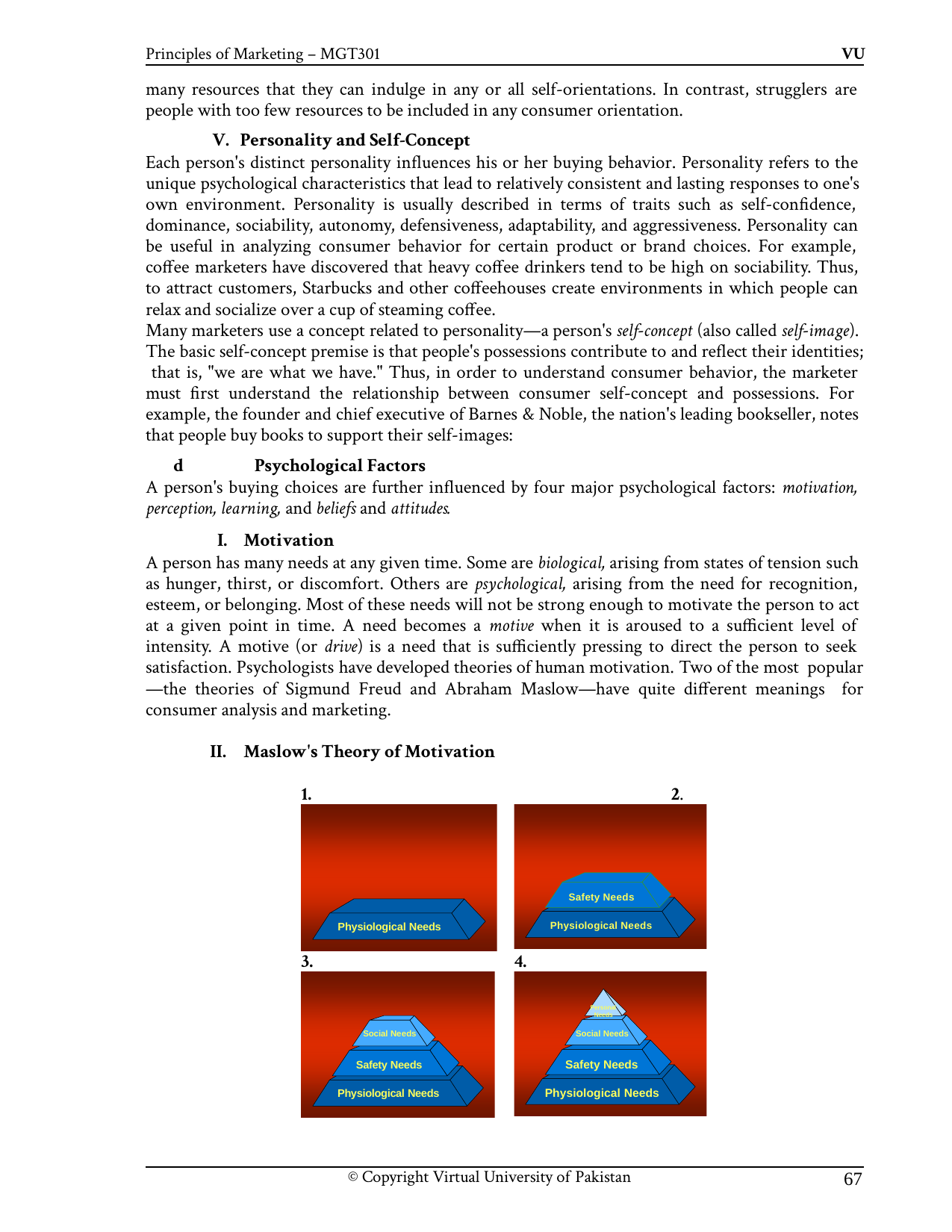

Principles of Marketing – MGT301	VU
many resources that they can indulge in any or all self-orientations. In contrast, strugglers are  people with too few resources to be included in any consumer orientation.
V.   Personality and Self-Concept
Each person's distinct personality influences his or her buying behavior. Personality refers to the  unique psychological characteristics that lead to relatively consistent and lasting responses to one's  own environment. Personality is usually described in terms of traits such as self-confidence,  dominance, sociability, autonomy, defensiveness, adaptability, and aggressiveness. Personality can  be useful in analyzing consumer behavior for certain product or brand choices. For example,  coffee marketers have discovered that heavy coffee drinkers tend to be high on sociability. Thus,  to attract customers, Starbucks and other coffeehouses create environments in which people can  relax and socialize over a cup of steaming coffee.
Many marketers use a concept related to personality—a person's self-concept (also called self-image).  The basic self-concept premise is that people's possessions contribute to and reflect their identities;  that is, "we are what we have." Thus, in order to understand consumer behavior, the marketer  must first understand the relationship between consumer self-concept and possessions. For  example, the founder and chief executive of Barnes & Noble, the nation's leading bookseller, notes  that people buy books to support their self-images:
d	Psychological Factors
A person's buying choices are further influenced by four major psychological factors: motivation,  perception, learning, and beliefs and attitudes.
Motivation
A person has many needs at any given time. Some are biological, arising from states of tension such  as hunger, thirst, or discomfort. Others are psychological, arising from the need for recognition,  esteem, or belonging. Most of these needs will not be strong enough to motivate the person to act  at a given point in time. A need becomes a motive when it is aroused to a sufficient level of  intensity. A motive (or drive) is a need that is sufficiently pressing to direct the person to seek  satisfaction. Psychologists have developed theories of human motivation. Two of the most  popular—the theories of Sigmund Freud and Abraham Maslow—have quite different meanings  for consumer analysis and marketing.

Maslow's Theory of Motivation

1.	2.

Safety Needs

Physiological Needs
Physiological Needs
3.
4.

Personal  Needs

Social Needs
Social Needs

Safety Needs
Safety Needs

Physiological Needs
Physiological Needs
© Copyright Virtual University of Pakistan
67